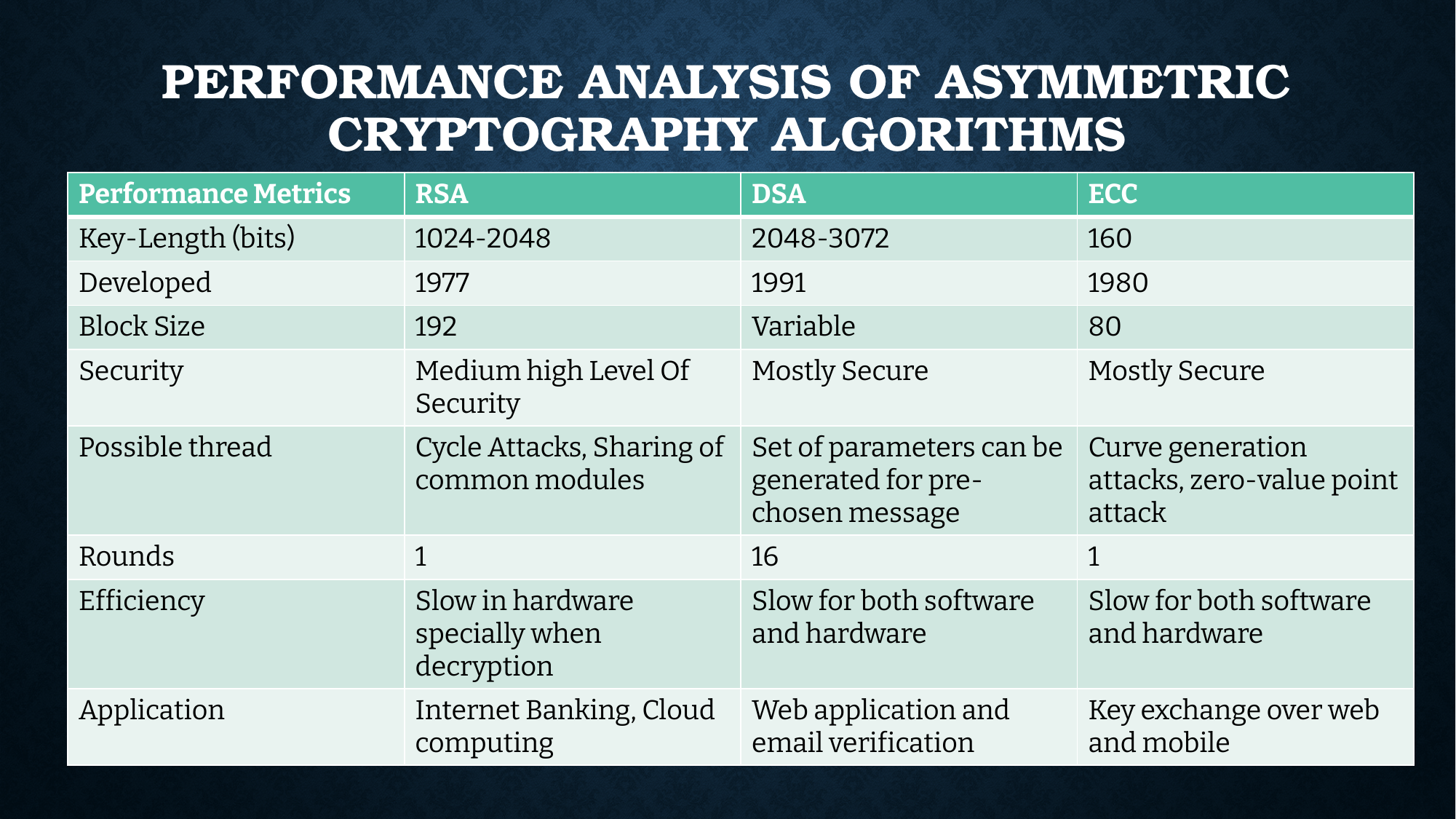

# Performance analysis of Asymmetric Cryptography Algorithms
| Performance Metrics | RSA | DSA | ECC |
| --- | --- | --- | --- |
| Key-Length (bits) | 1024-2048 | 2048-3072 | 160 |
| Developed | 1977 | 1991 | 1980 |
| Block Size | 192 | Variable | 80 |
| Security | Medium high Level Of Security | Mostly Secure | Mostly Secure |
| Possible thread | Cycle Attacks, Sharing of common modules | Set of parameters can be generated for pre-chosen message | Curve generation attacks, zero-value point attack |
| Rounds | 1 | 16 | 1 |
| Efficiency | Slow in hardware specially when decryption | Slow for both software and hardware | Slow for both software and hardware |
| Application | Internet Banking, Cloud computing | Web application and email verification | Key exchange over web and mobile |